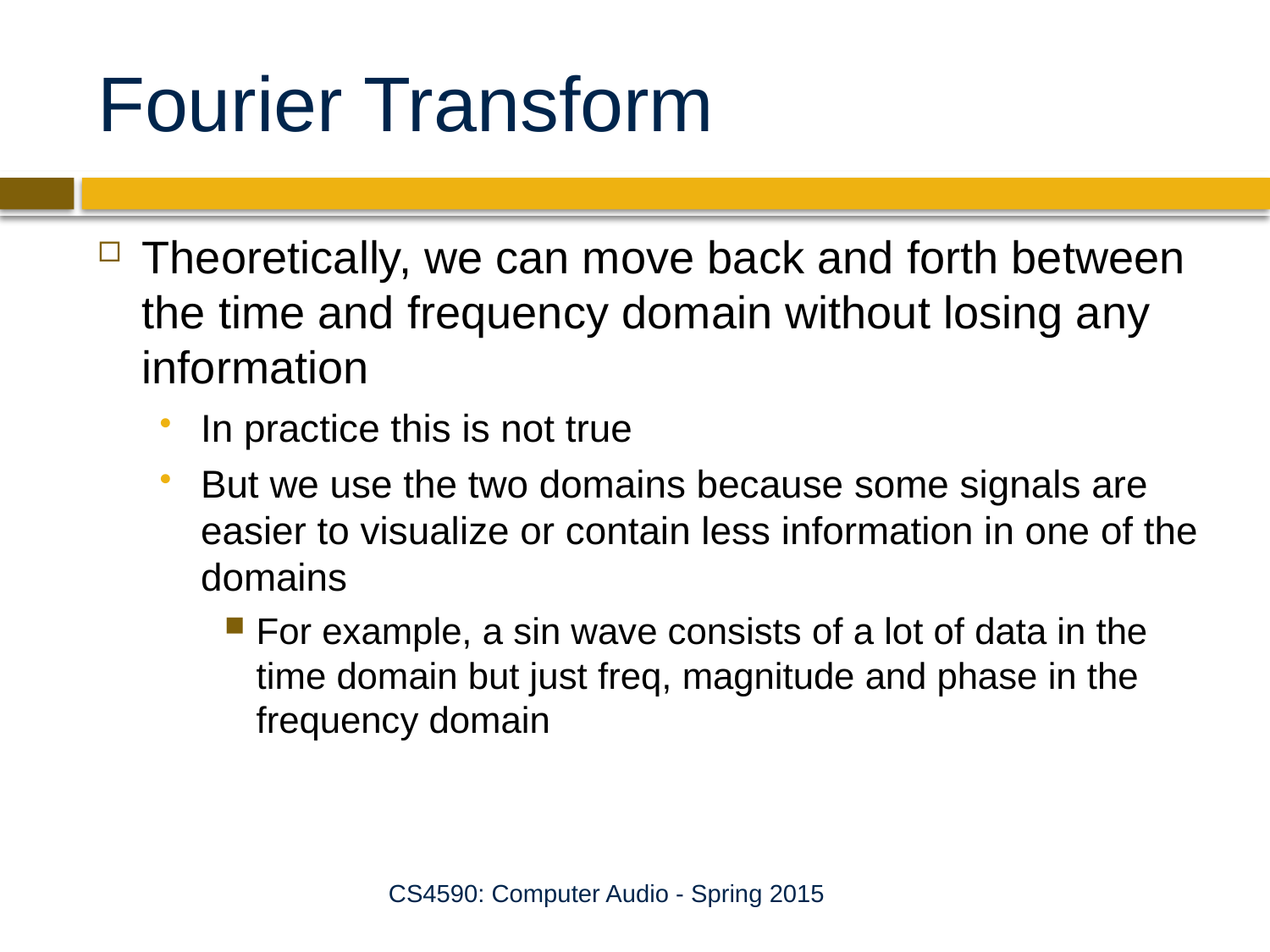

# Fourier Transform
Theoretically, we can move back and forth between the time and frequency domain without losing any information
In practice this is not true
But we use the two domains because some signals are easier to visualize or contain less information in one of the domains
For example, a sin wave consists of a lot of data in the time domain but just freq, magnitude and phase in the frequency domain
CS4590: Computer Audio - Spring 2015